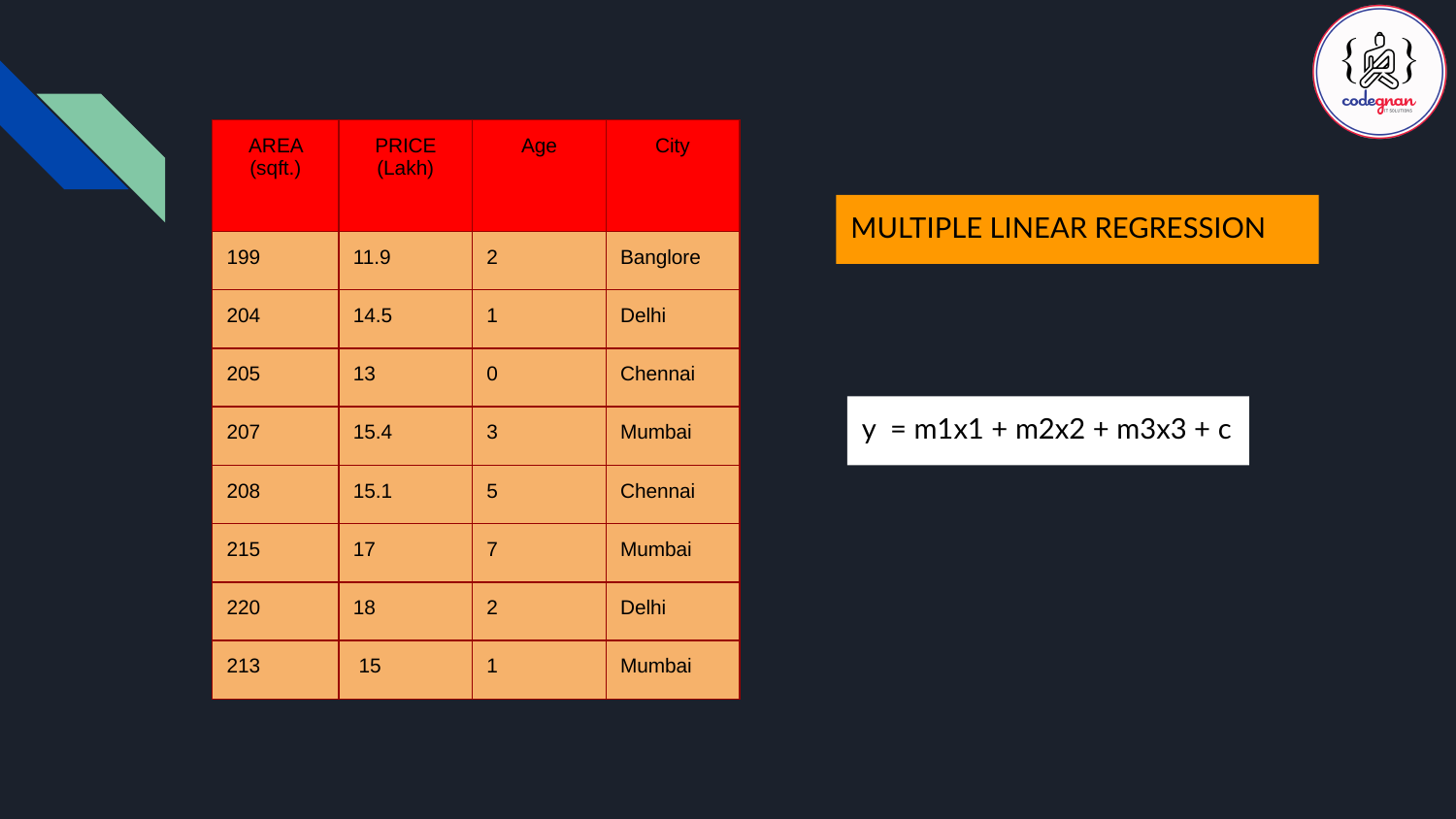

| AREA (sqft.) | PRICE (Lakh) | Age | City |
| --- | --- | --- | --- |
| 199 | 11.9 | 2 | Banglore |
| 204 | 14.5 | 1 | Delhi |
| 205 | 13 | 0 | Chennai |
| 207 | 15.4 | 3 | Mumbai |
| 208 | 15.1 | 5 | Chennai |
| 215 | 17 | 7 | Mumbai |
| 220 | 18 | 2 | Delhi |
| 213 | 15 | 1 | Mumbai |
MULTIPLE LINEAR REGRESSION
y  = m1x1 + m2x2 + m3x3 + c